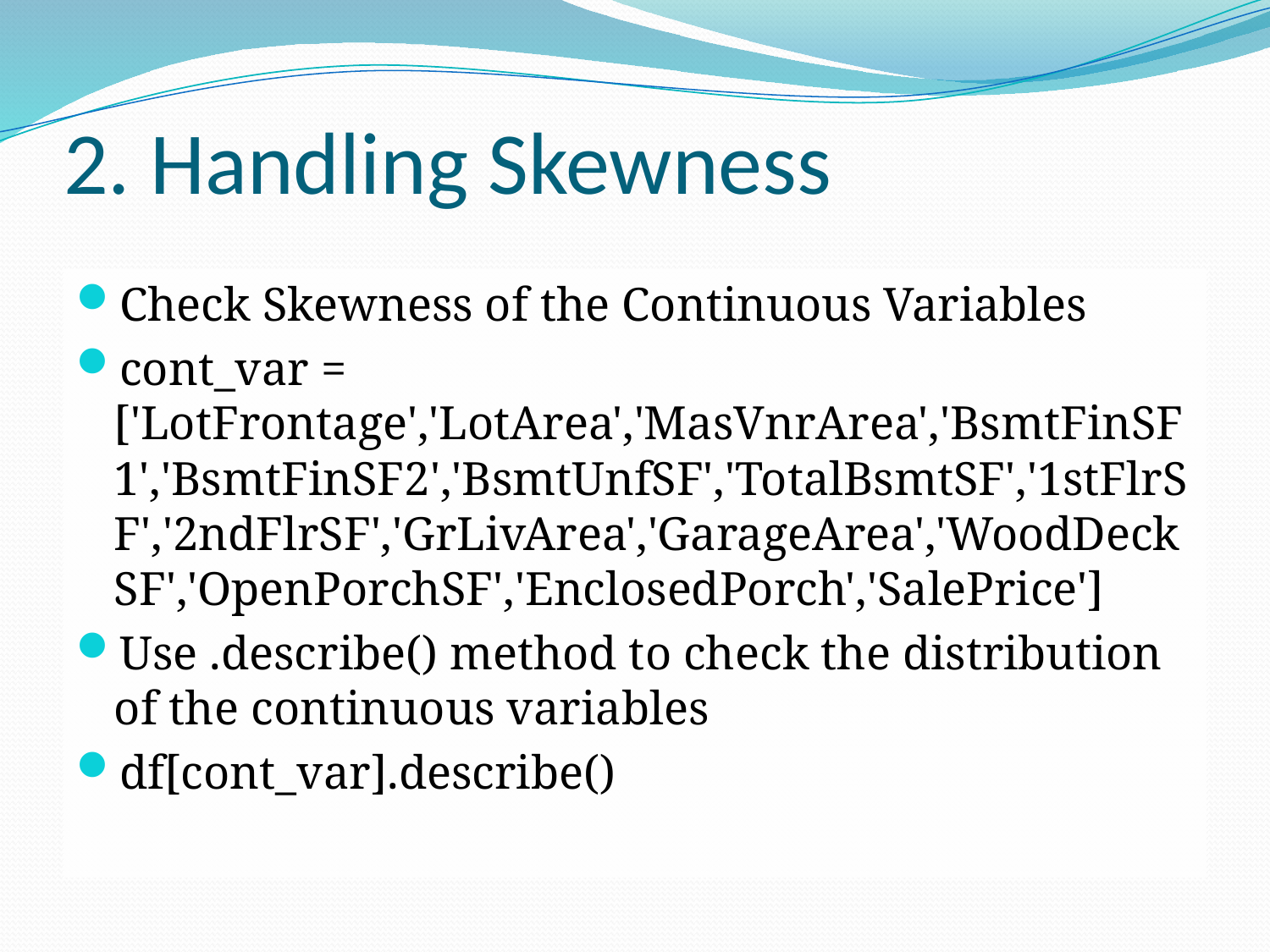

# 2. Handling Skewness
Check Skewness of the Continuous Variables
cont_var = ['LotFrontage','LotArea','MasVnrArea','BsmtFinSF1','BsmtFinSF2','BsmtUnfSF','TotalBsmtSF','1stFlrSF','2ndFlrSF','GrLivArea','GarageArea','WoodDeckSF','OpenPorchSF','EnclosedPorch','SalePrice']
Use .describe() method to check the distribution of the continuous variables
df[cont_var].describe()